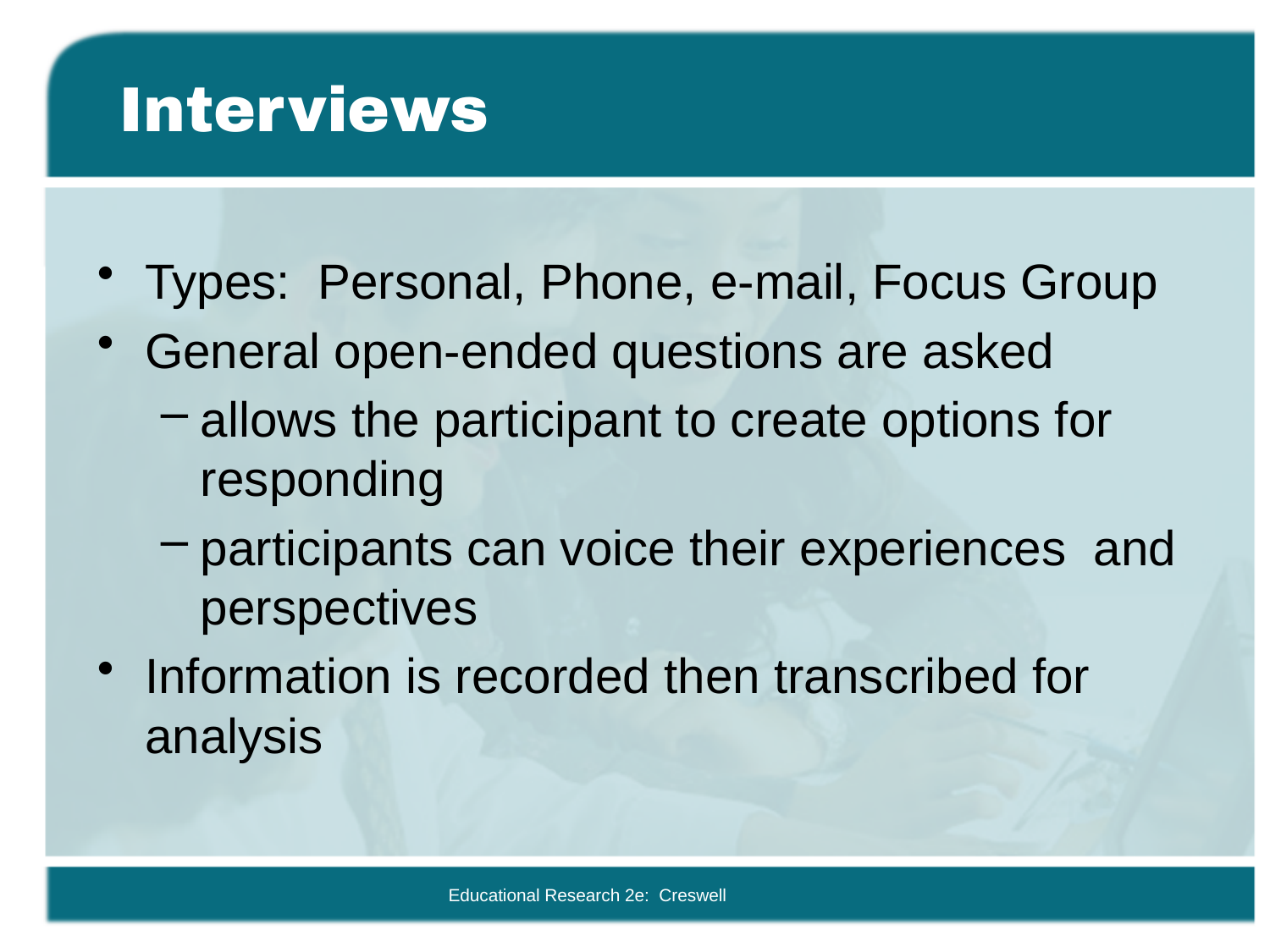

# Interviews
Types:  Personal, Phone, e-mail, Focus Group
General open-ended questions are asked
allows the participant to create options for responding
participants can voice their experiences  and perspectives
Information is recorded then transcribed for analysis
Educational Research 2e:  Creswell